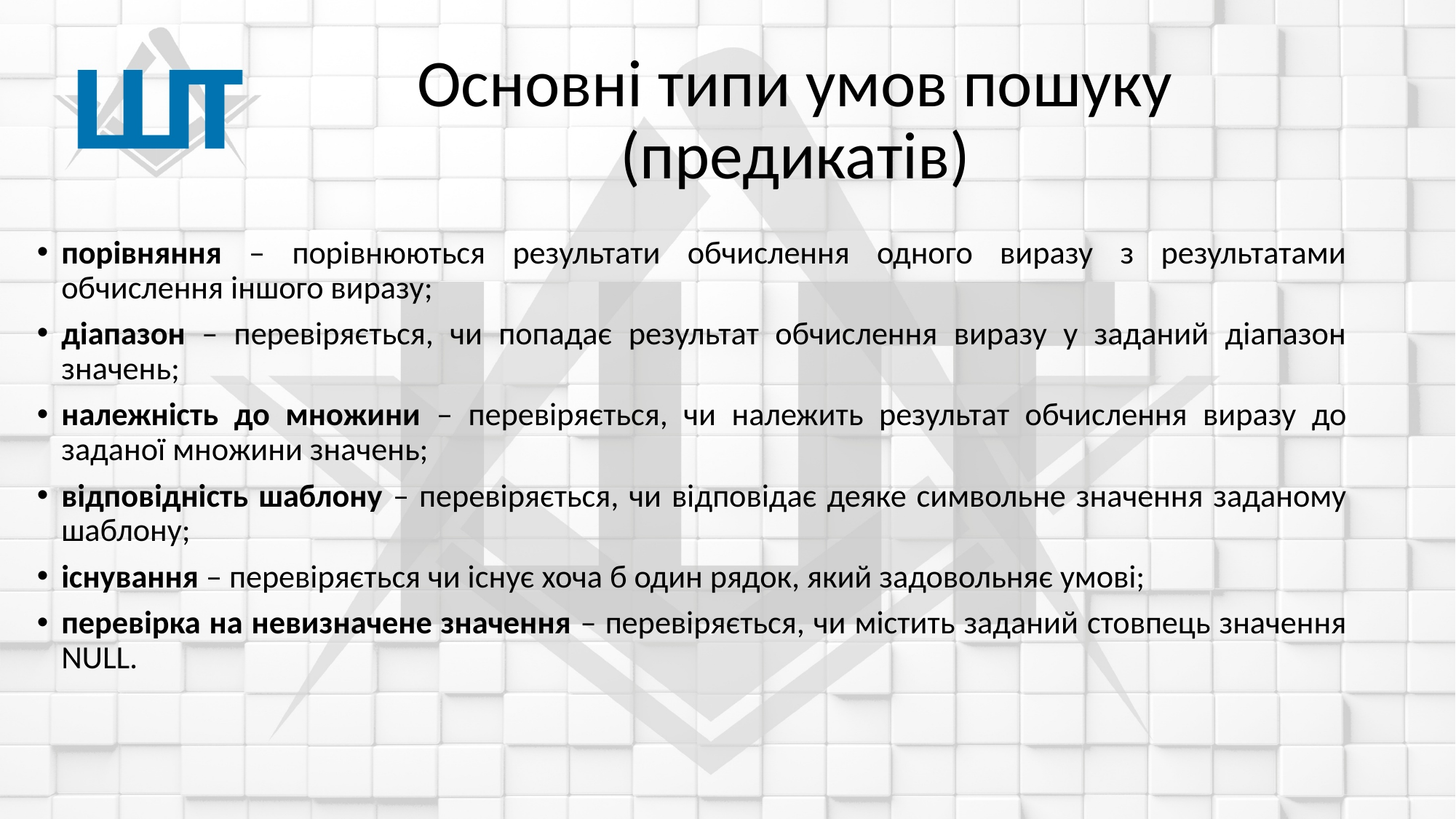

# Основні типи умов пошуку (предикатів)
порівняння – порівнюються результати обчислення одного виразу з результатами обчислення іншого виразу;
діапазон – перевіряється, чи попадає результат обчислення виразу у заданий діапазон значень;
належність до множини – перевіряється, чи належить результат обчислення виразу до заданої множини значень;
відповідність шаблону – перевіряється, чи відповідає деяке символьне значення заданому шаблону;
існування – перевіряється чи існує хоча б один рядок, який задовольняє умові;
перевірка на невизначене значення – перевіряється, чи містить заданий стовпець значення NULL.